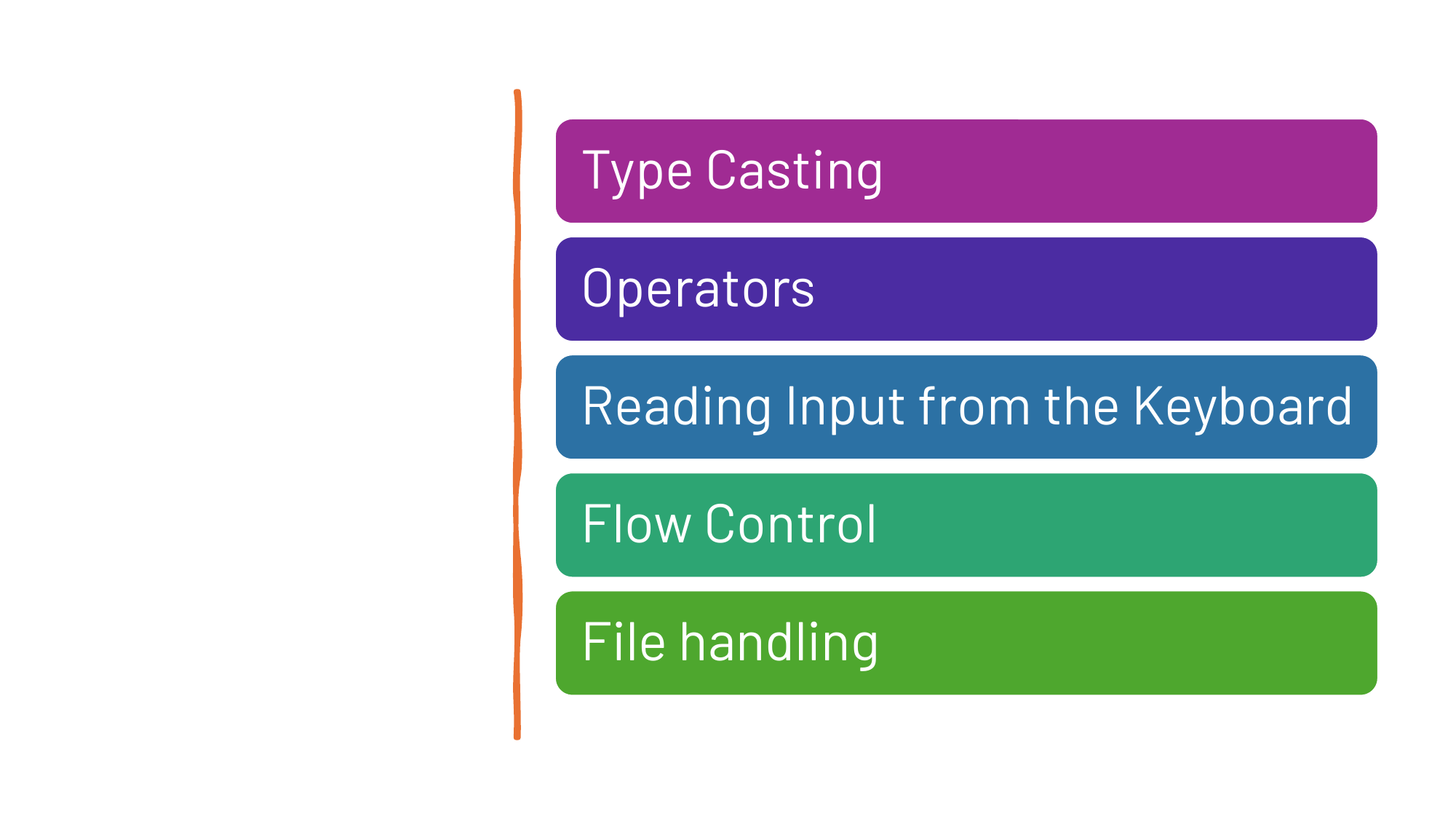

Type Casting
Operators
Reading Input from the Keyboard
Flow Control
File handling